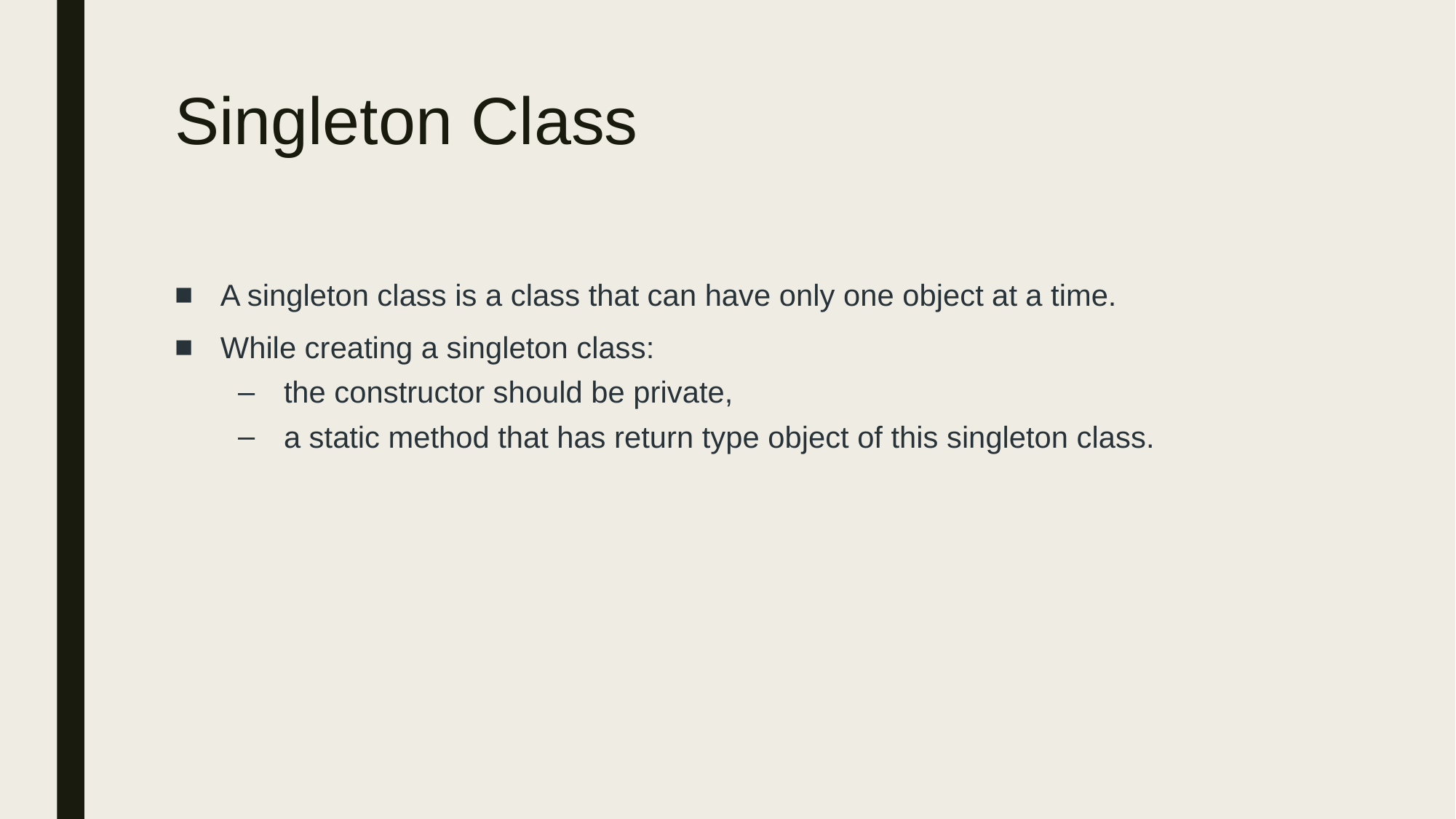

# Singleton Class
A singleton class is a class that can have only one object at a time.
While creating a singleton class:
the constructor should be private,
a static method that has return type object of this singleton class.